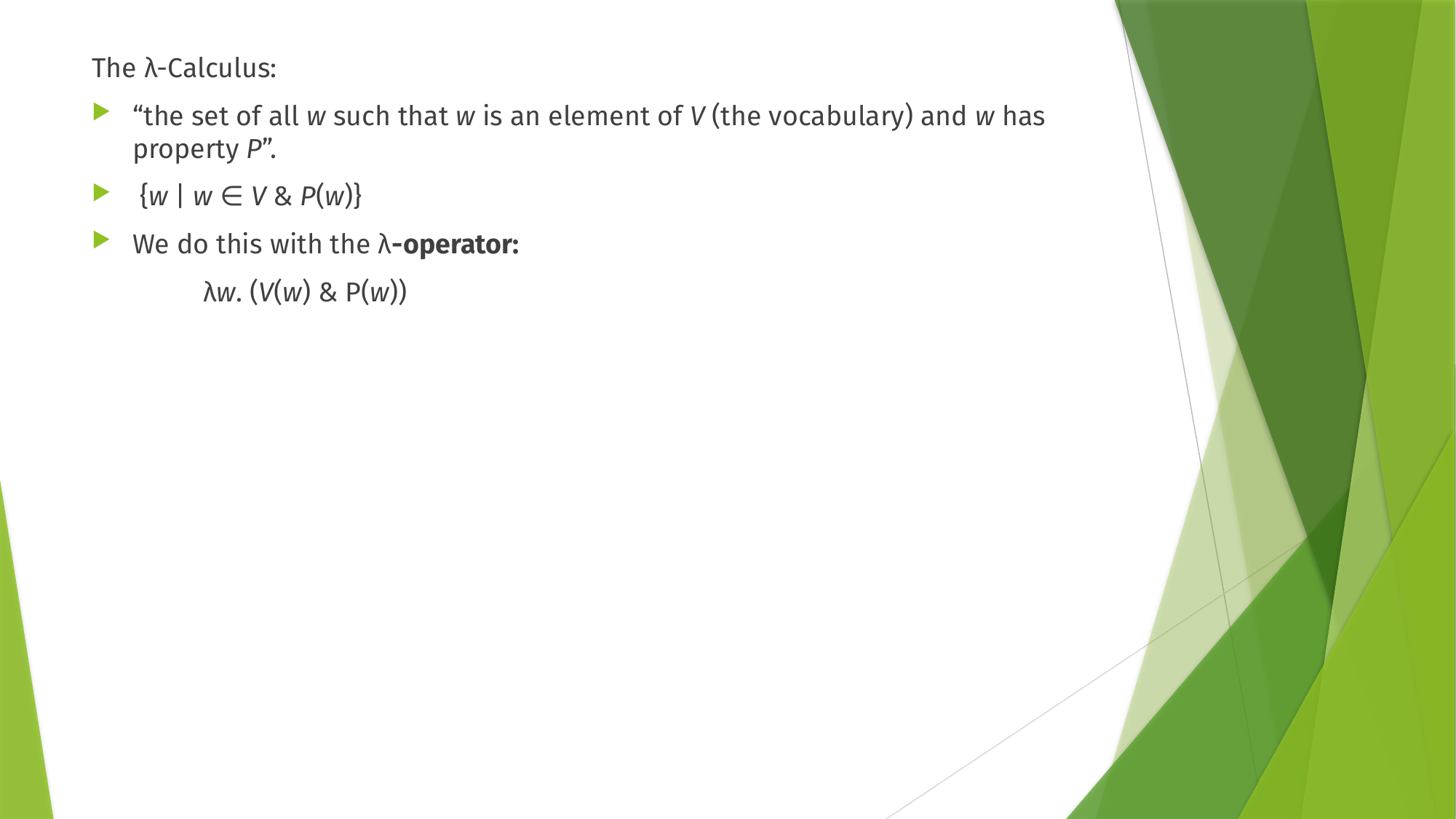

The λ-Calculus:
“the set of all w such that w is an element of V (the vocabulary) and w has property P”.
 {w | w ∈ V & P(w)}
We do this with the λ-operator:
                 λw. (V(w) & P(w))